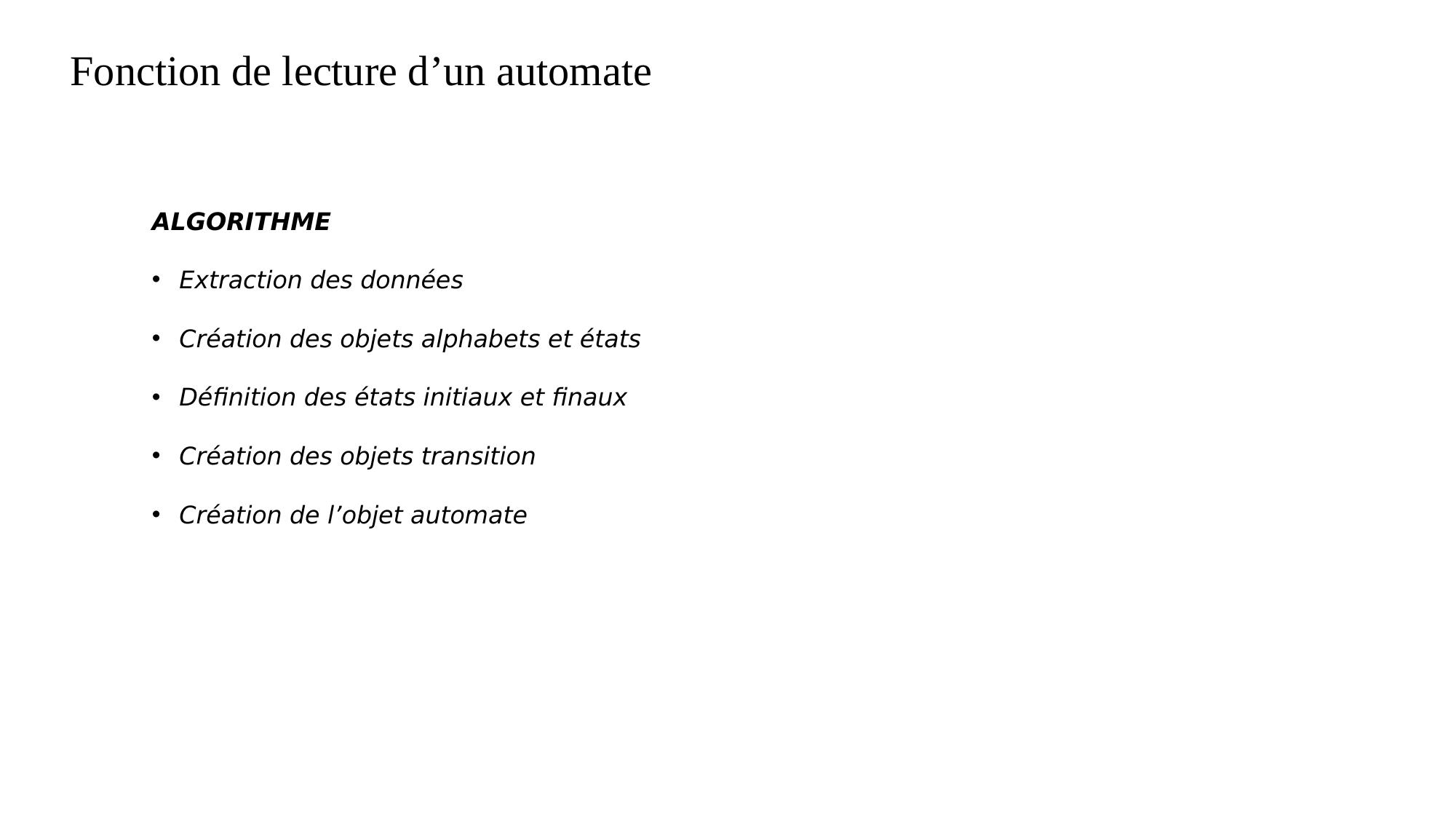

# Fonction de lecture d’un automate
ALGORITHME
Extraction des données
Création des objets alphabets et états
Définition des états initiaux et finaux
Création des objets transition
Création de l’objet automate